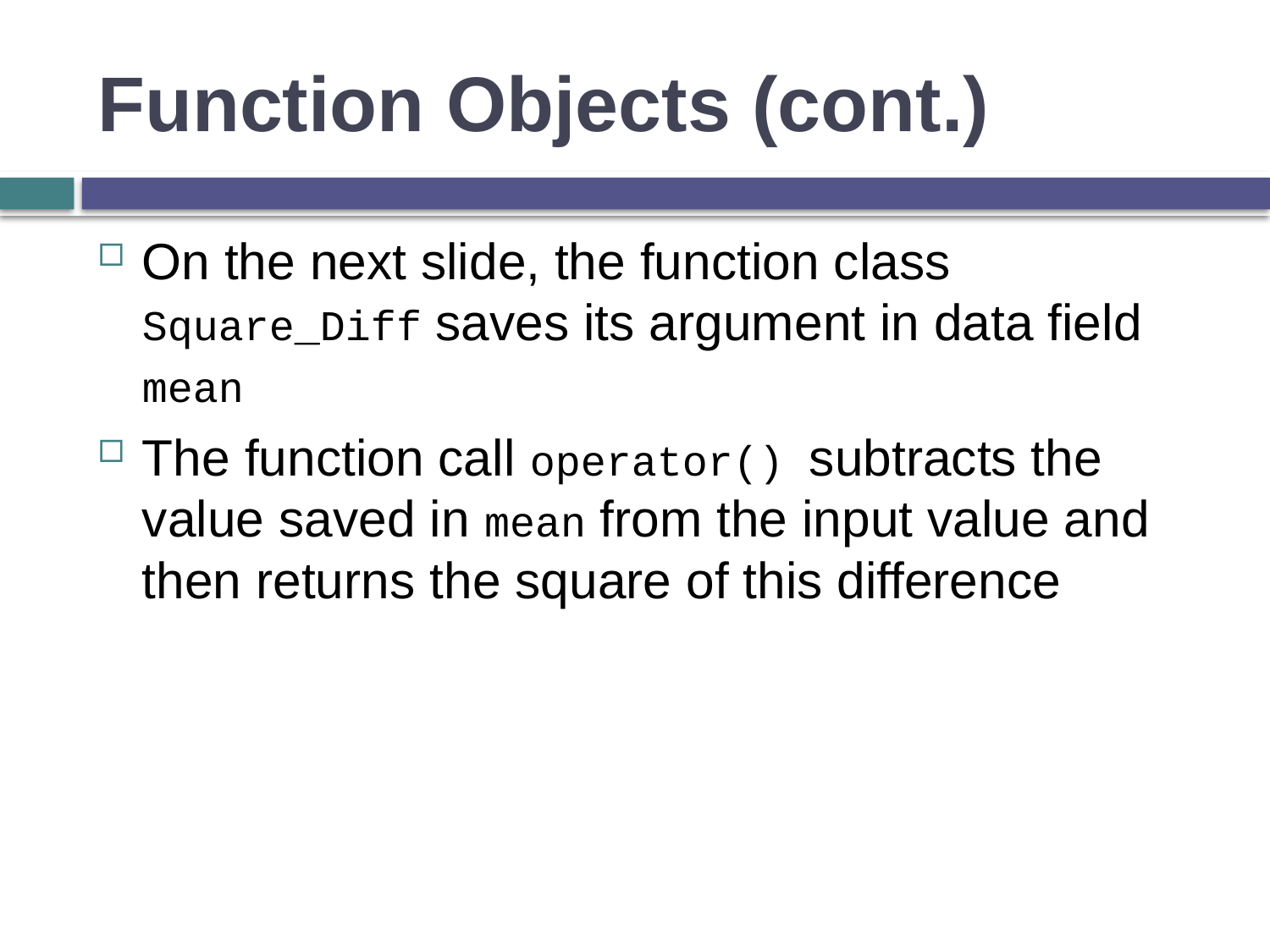

# Function Objects (cont.)
On the next slide, the function class Square_Diff saves its argument in data field mean
The function call operator() subtracts the value saved in mean from the input value and then returns the square of this difference